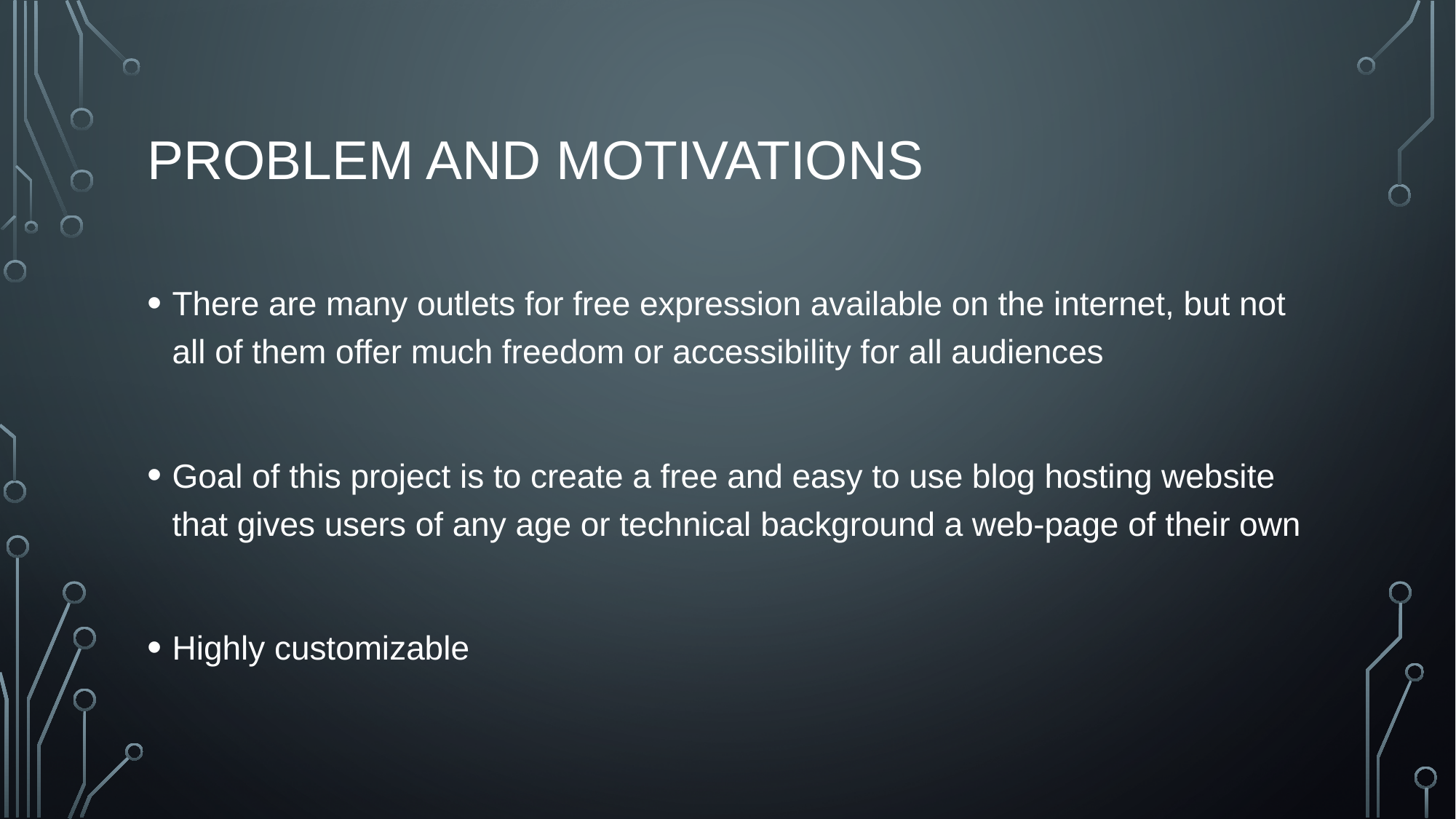

# Problem and motivations
There are many outlets for free expression available on the internet, but not all of them offer much freedom or accessibility for all audiences

Goal of this project is to create a free and easy to use blog hosting website that gives users of any age or technical background a web-page of their own

Highly customizable